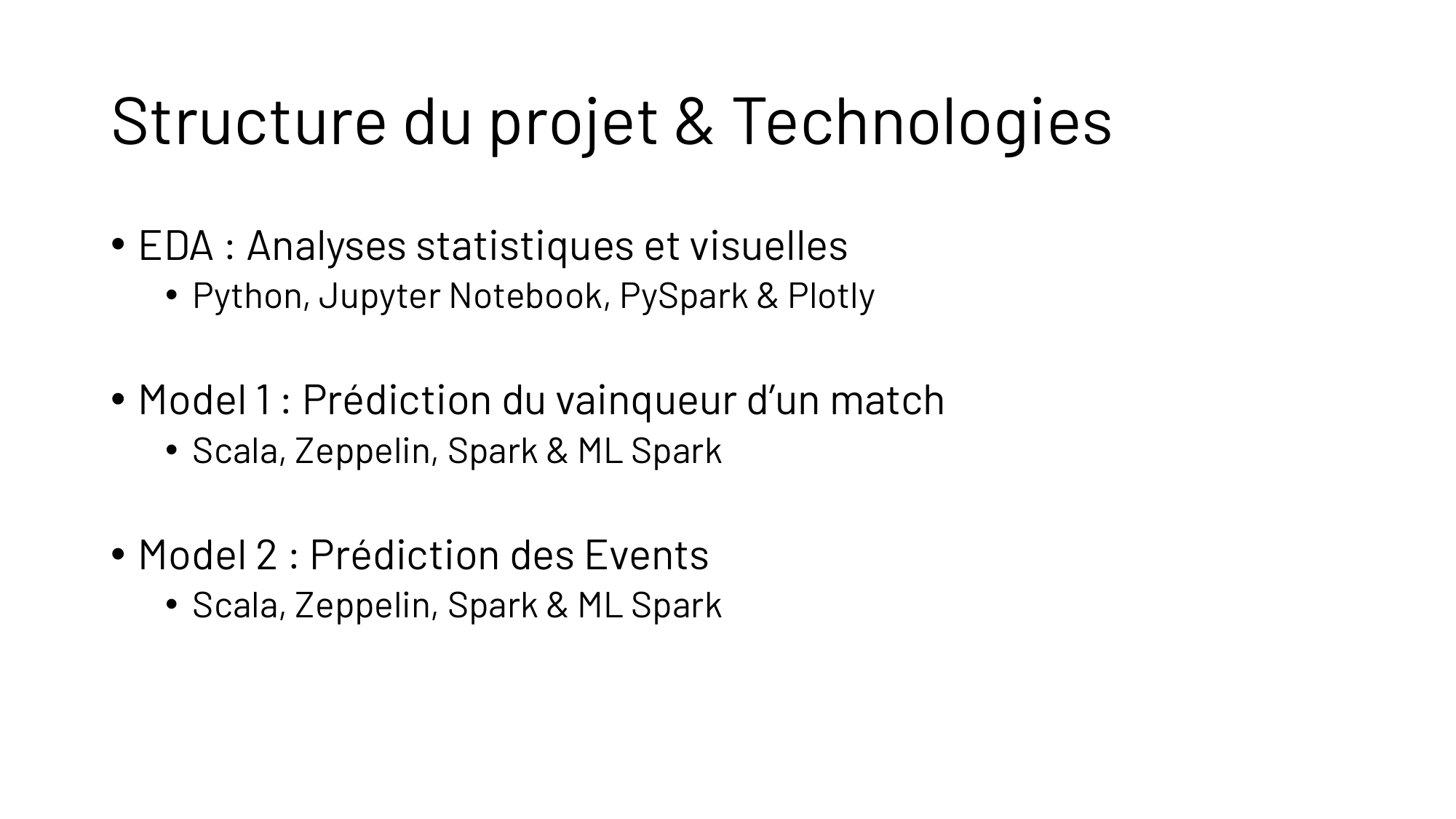

# Structure du projet & Technologies
EDA : Analyses statistiques et visuelles
Python, Jupyter Notebook, PySpark & Plotly

Model 1 : Prédiction du vainqueur d’un match
Scala, Zeppelin, Spark & ML Spark

Model 2 : Prédiction des Events
Scala, Zeppelin, Spark & ML Spark